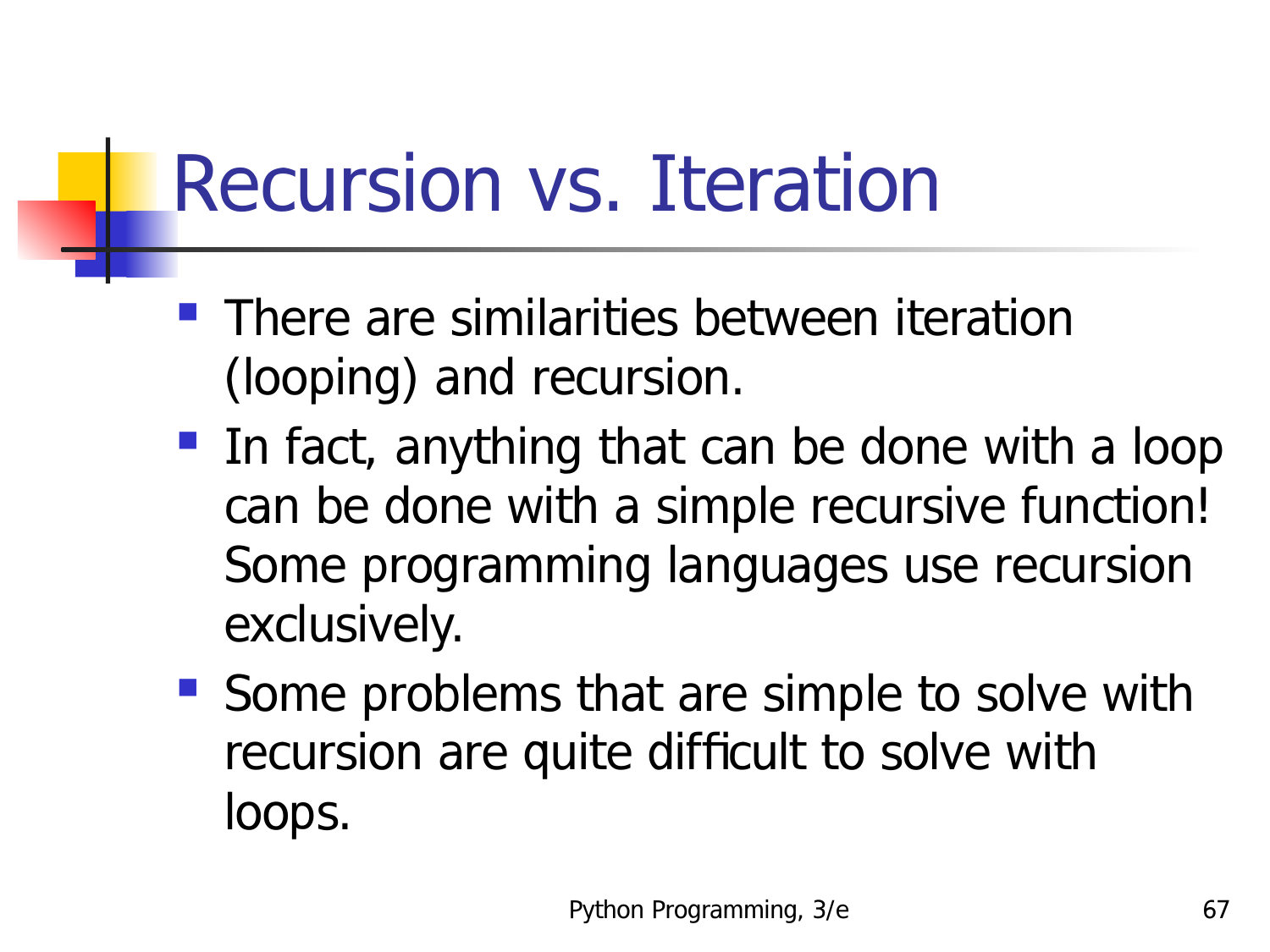

# Recursion vs. Iteration
There are similarities between iteration (looping) and recursion.
In fact, anything that can be done with a loop can be done with a simple recursive function! Some programming languages use recursion exclusively.
Some problems that are simple to solve with recursion are quite difficult to solve with loops.
Python Programming, 3/e
67